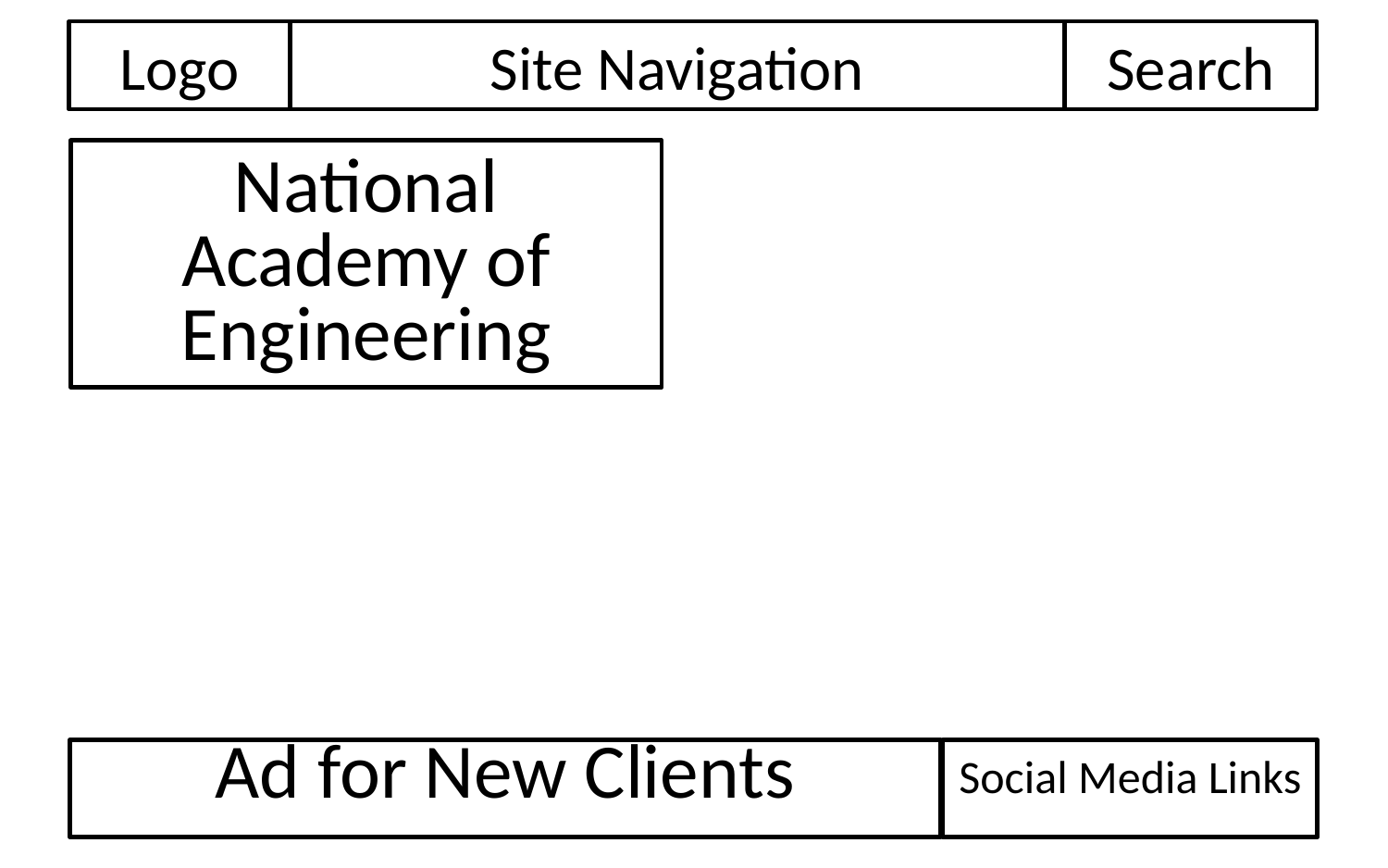

# Logo
Site Navigation
Search
National Academy of Engineering
Ad for New Clients
Social Media Links